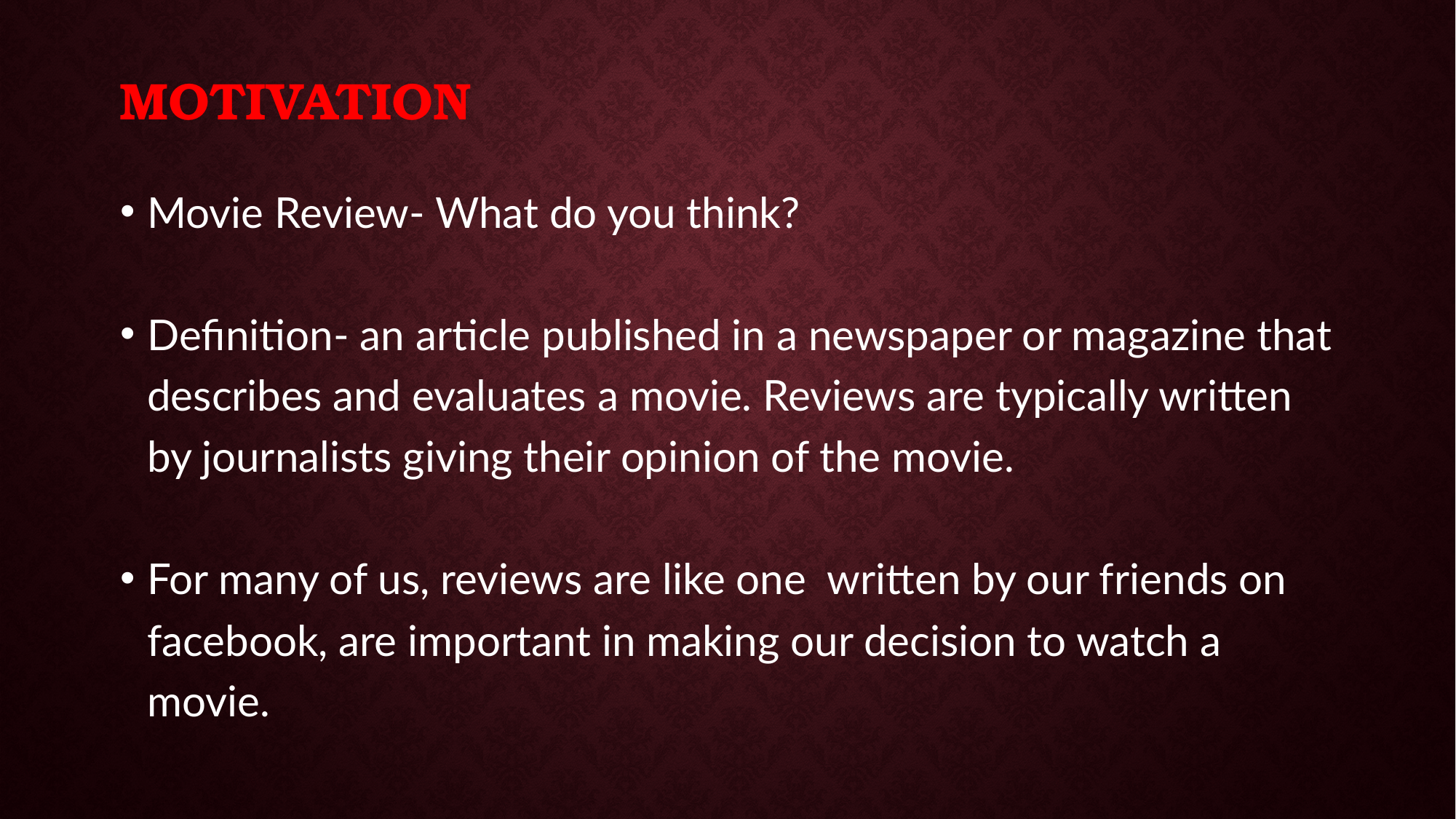

# motivation
Movie Review- What do you think?

Definition- an article published in a newspaper or magazine that describes and evaluates a movie. Reviews are typically written by journalists giving their opinion of the movie.

For many of us, reviews are like one  written by our friends on facebook, are important in making our decision to watch a movie.